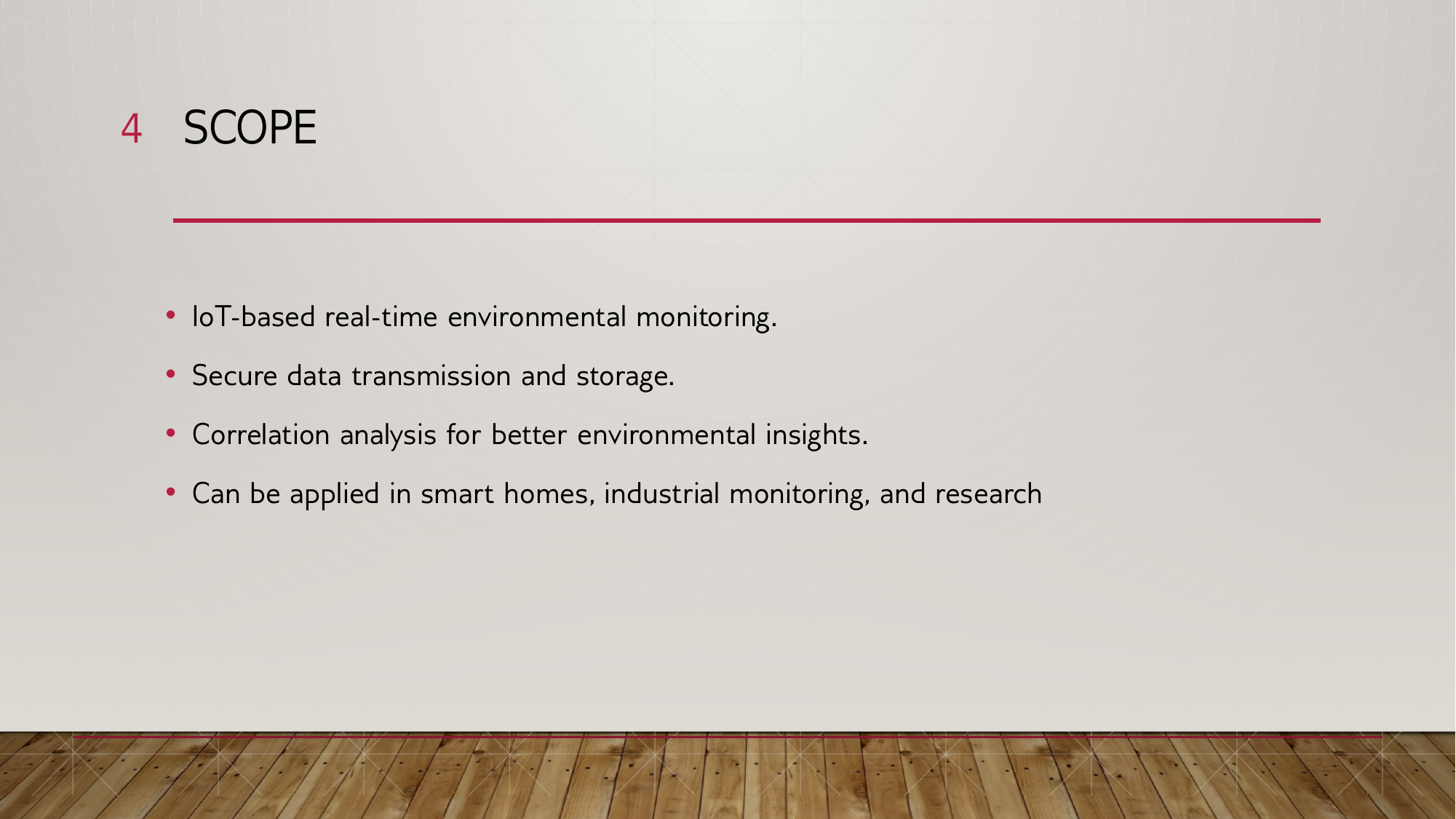

4
# Scope
IoT-based real-time environmental monitoring.
Secure data transmission and storage.
Correlation analysis for better environmental insights.
Can be applied in smart homes, industrial monitoring, and research